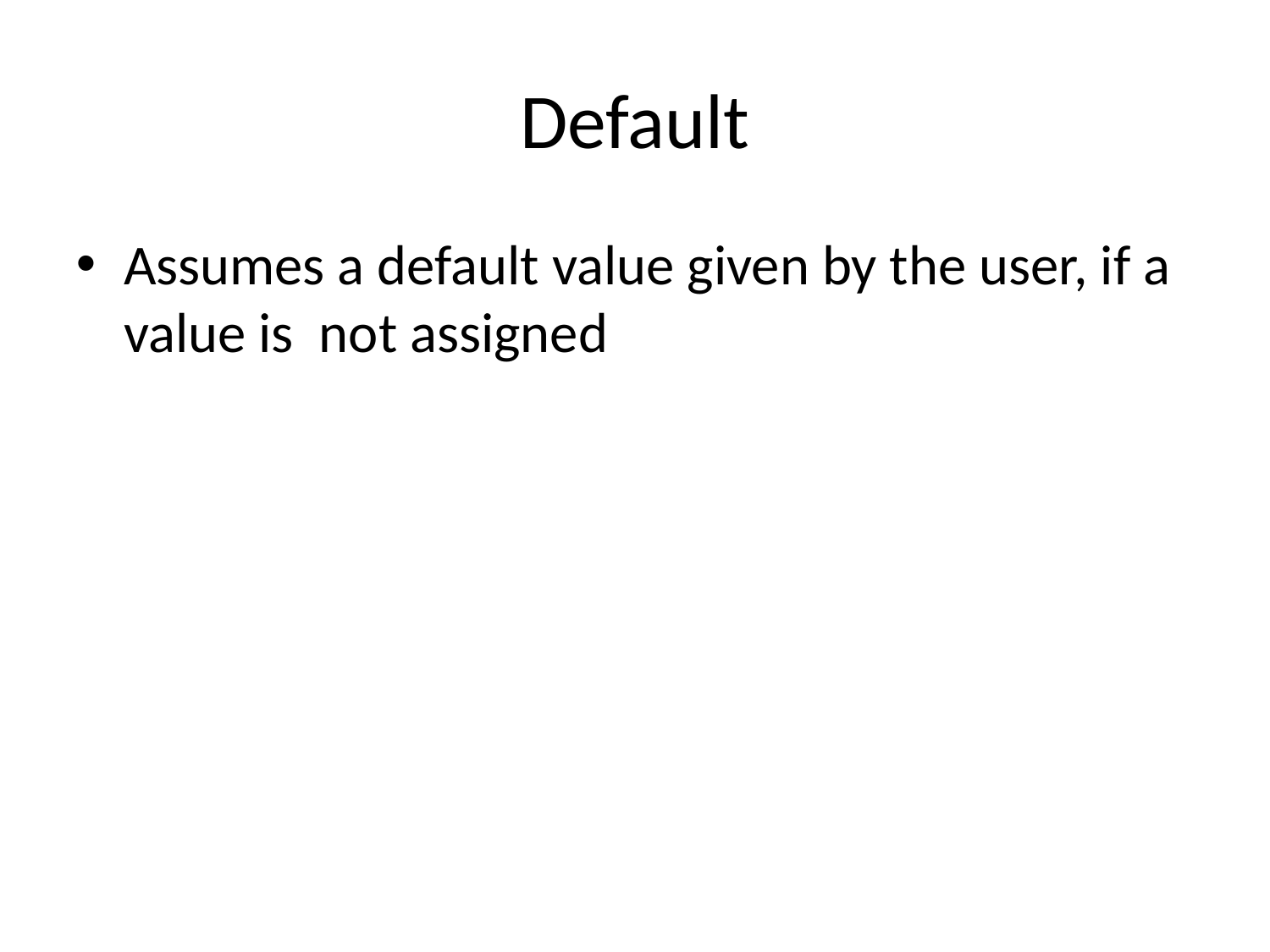

Default
Assumes a default value given by the user, if a value is  not assigned